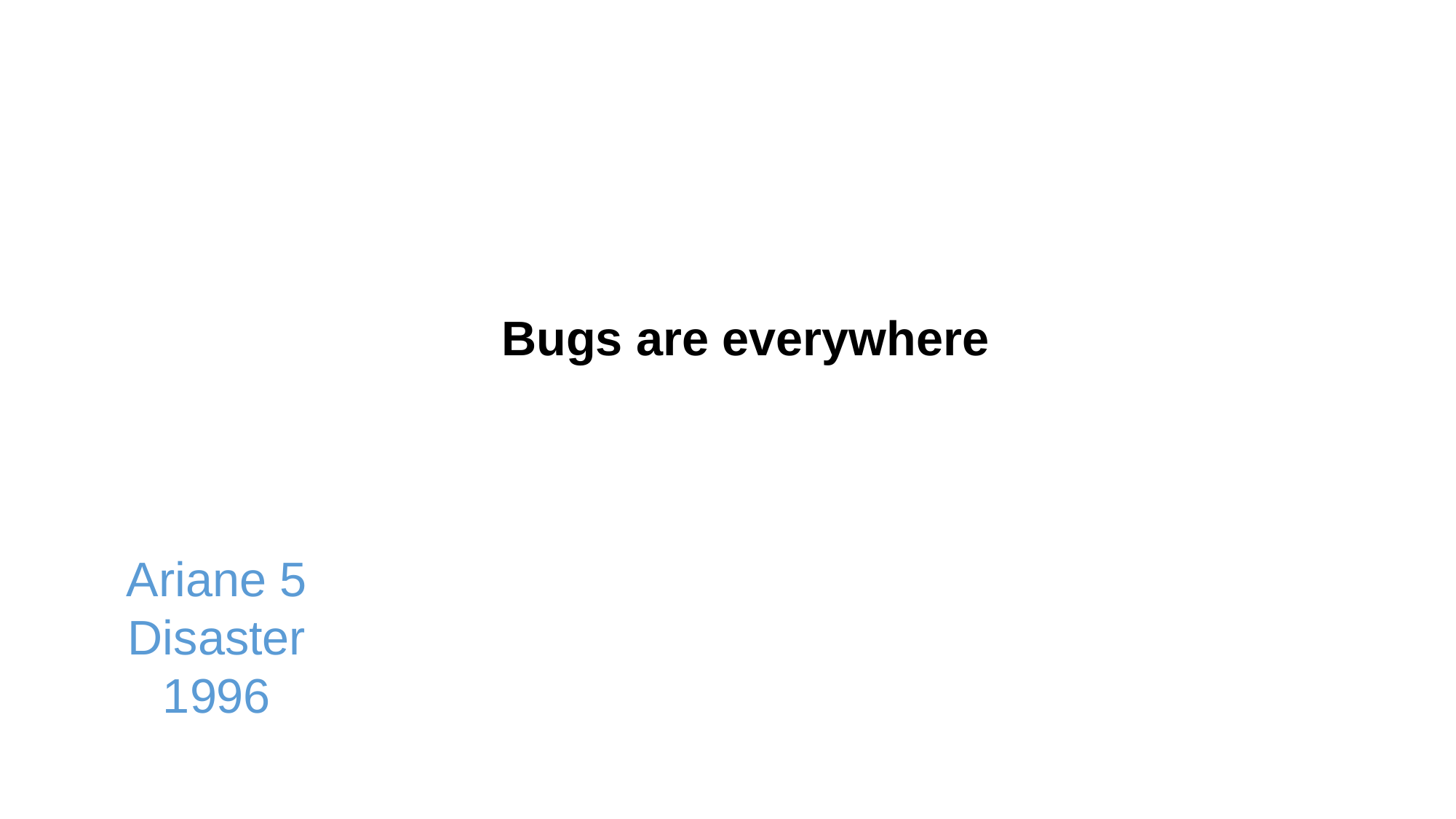

Bugs are everywhere
Ariane 5
Disaster
1996